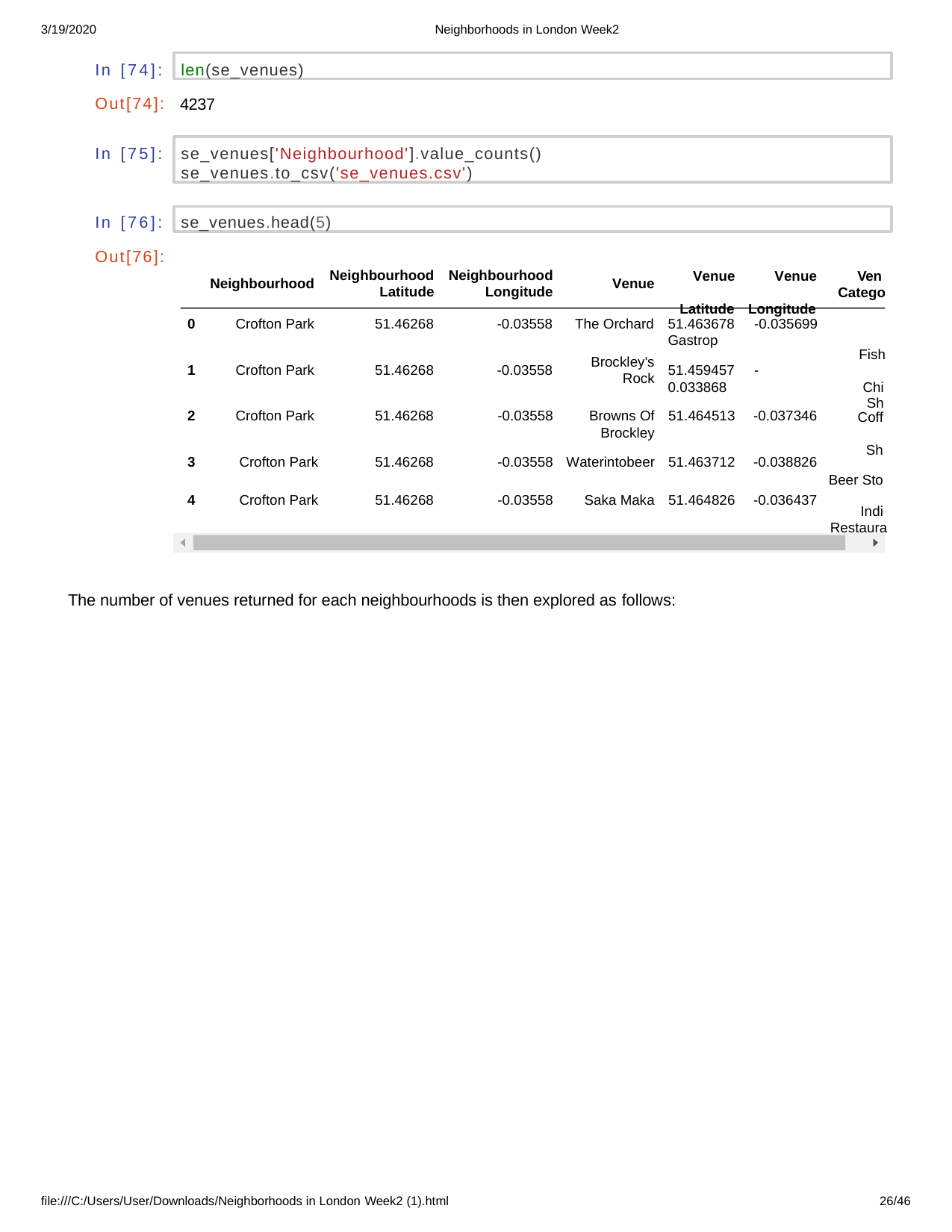

3/19/2020
Neighborhoods in London Week2
len(se_venues)
In [74]:
Out[74]:
4237
se_venues['Neighbourhood'].value_counts()  se_venues.to_csv('se_venues.csv')
In [75]:
se_venues.head(5)
In [76]:
Out[76]:
Neighbourhood
Latitude
Neighbourhood
Longitude
Venue  Latitude
Venue  Longitude
Ven  Catego
Neighbourhood
Venue

0
Crofton Park
51.46268
-0.03558
The Orchard
51.463678	-0.035699	Gastrop
Fish  Chi  Sh
Brockley's
Rock
1
Crofton Park
51.46268
-0.03558
51.459457	-0.033868
Coff  Sh
Beer Sto

Indi  Restaura
| 2 | Crofton Park | 51.46268 | -0.03558 | Browns Of | 51.464513 | -0.037346 |
| --- | --- | --- | --- | --- | --- | --- |
|  |  |  |  | Brockley |  |  |
| 3 Crofton Park |  | 51.46268 | -0.03558 | Waterintobeer | 51.463712 | -0.038826 |
| 4 Crofton Park |  | 51.46268 | -0.03558 | Saka Maka | 51.464826 | -0.036437 |

The number of venues returned for each neighbourhoods is then explored as follows:
file:///C:/Users/User/Downloads/Neighborhoods in London Week2 (1).html
26/46